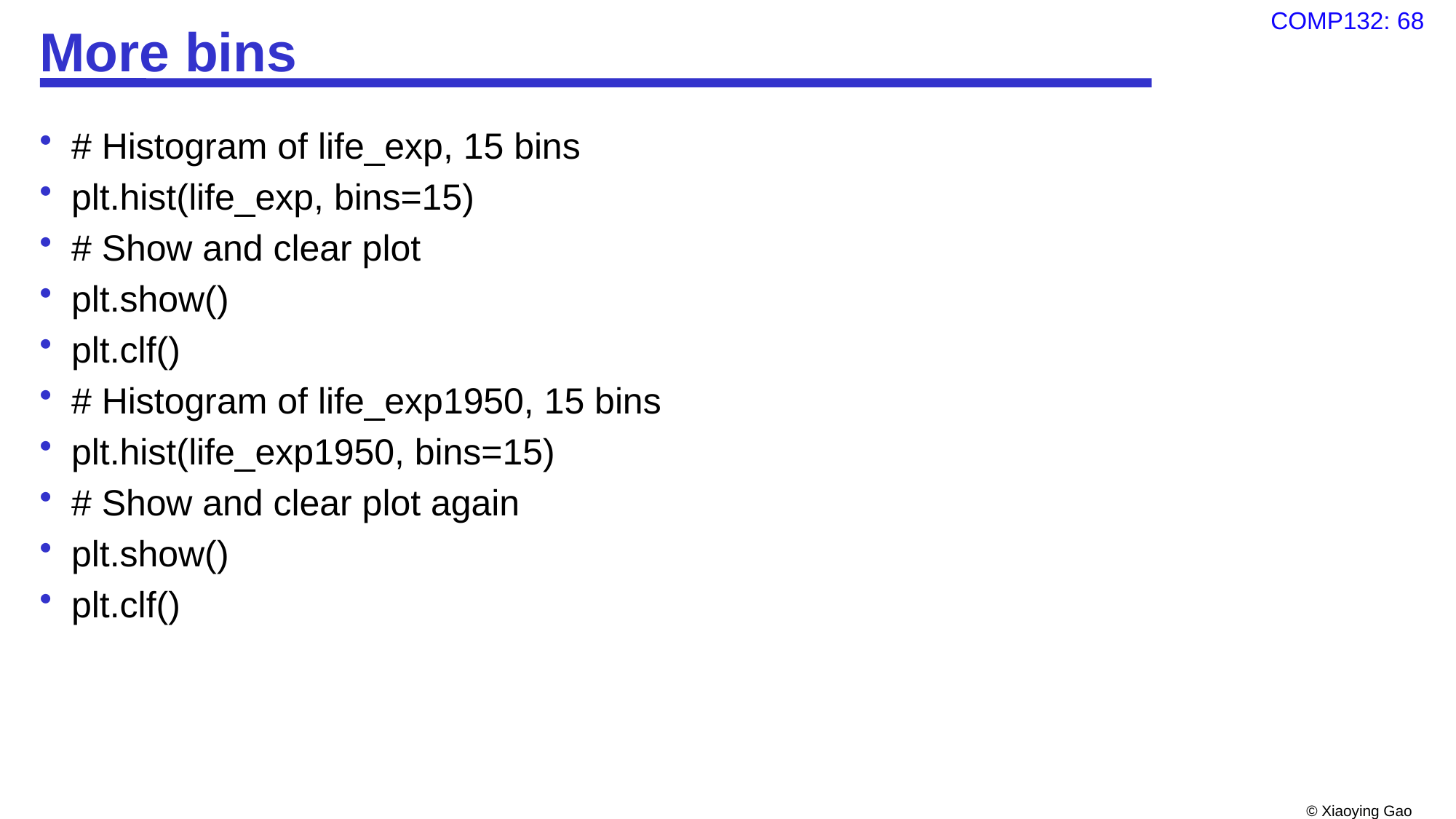

# More bins
# Histogram of life_exp, 15 bins
plt.hist(life_exp, bins=15)
# Show and clear plot
plt.show()
plt.clf()
# Histogram of life_exp1950, 15 bins
plt.hist(life_exp1950, bins=15)
# Show and clear plot again
plt.show()
plt.clf()